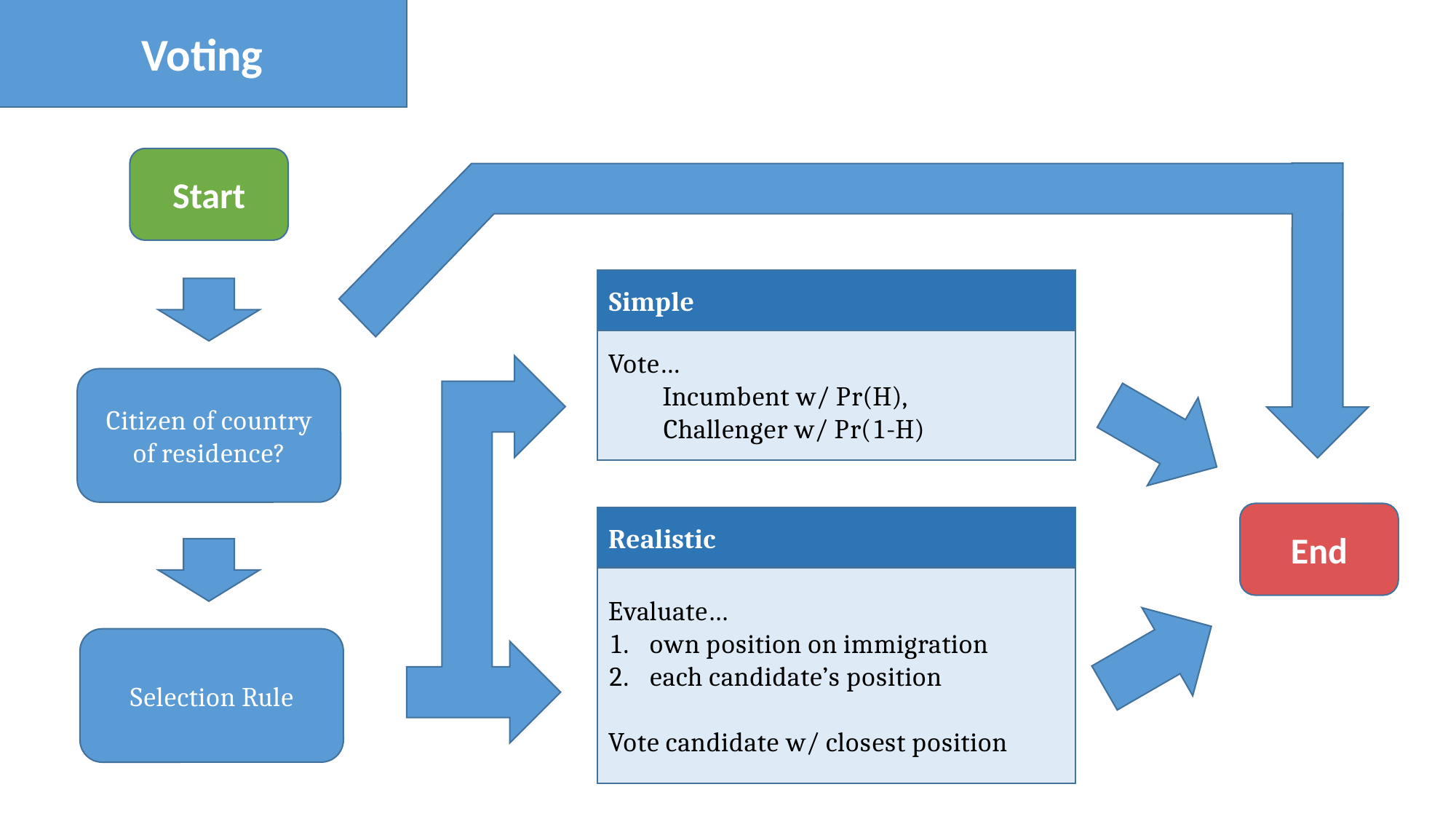

Voting
Start
Simple
Vote…
Incumbent w/ Pr(H),
Challenger w/ Pr(1-H)

Citizen of country of residence?

End
Realistic
Evaluate…
own position on immigration
each candidate’s position

Vote candidate w/ closest position

Selection Rule